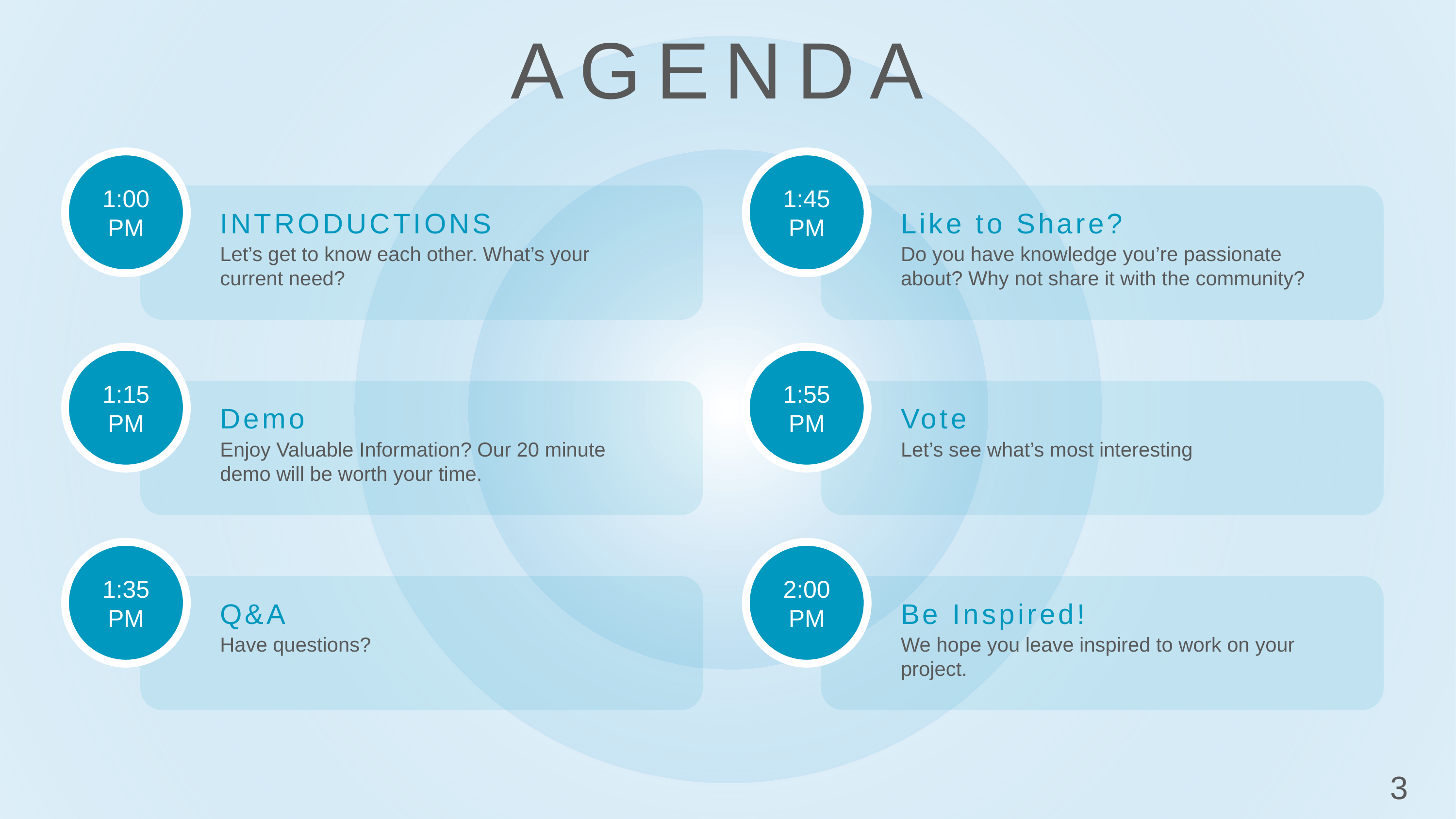

# AGENDA
1:00
PM
1:45
PM
INTRODUCTIONS
Like to Share?
Let’s get to know each other. What’s your current need?
Do you have knowledge you’re passionate about? Why not share it with the community?
1:15
PM
1:55
PM
Demo
Vote
Enjoy Valuable Information? Our 20 minute demo will be worth your time.
Let’s see what’s most interesting

1:35
PM
2:00
PM
Q&A
Be Inspired!
Have questions?
We hope you leave inspired to work on your project.

3